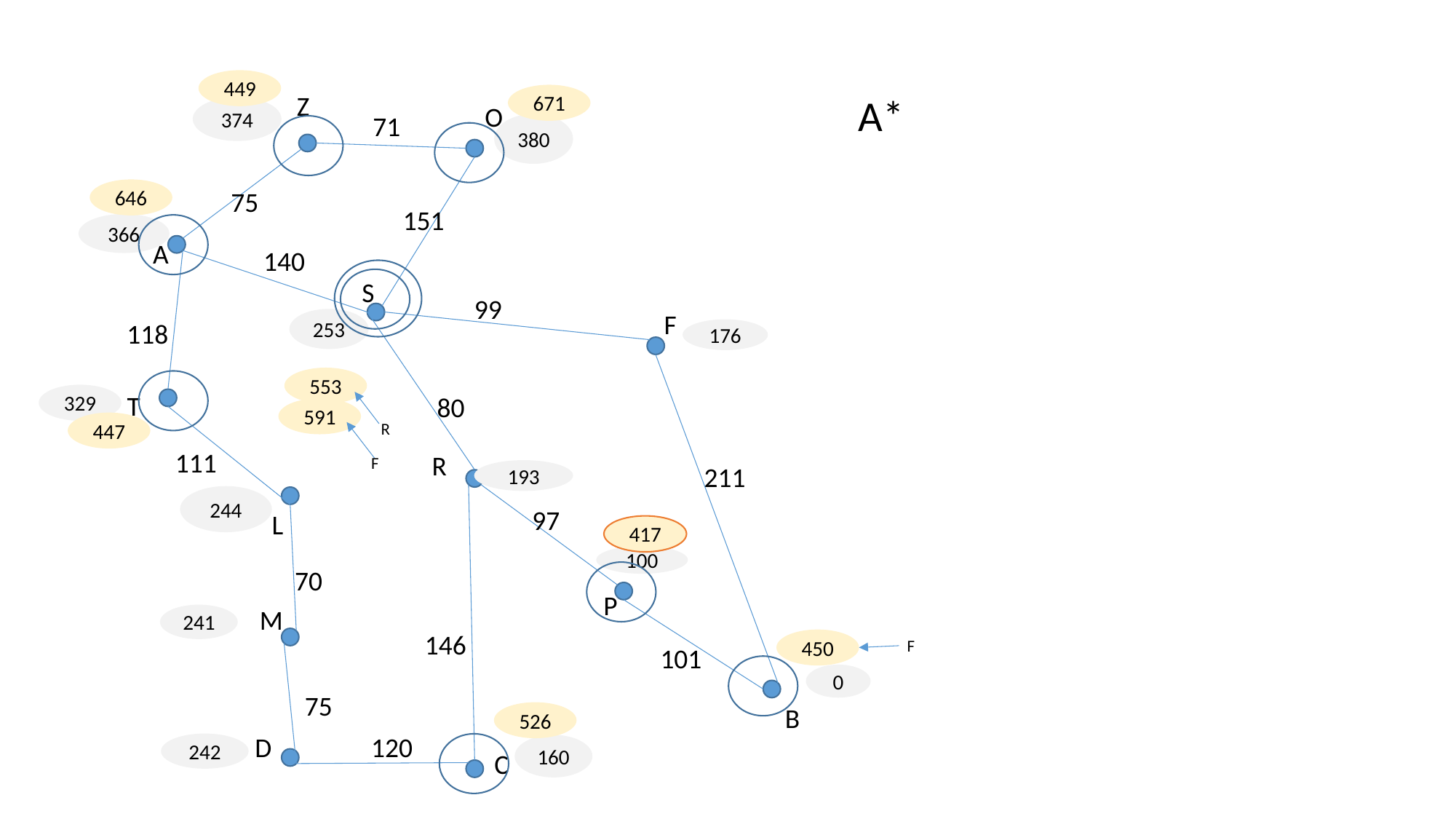

449
Z
A*
671
O
374
71
380

646
75
151
366

A

140

S
99
F

253
118
176

553

T
329
80

591
447
R
111
R
F
211
193

244

97
L
417
100
70

P
M
241
146

450
F
101

0

75
B
526
120
D
242

160
C